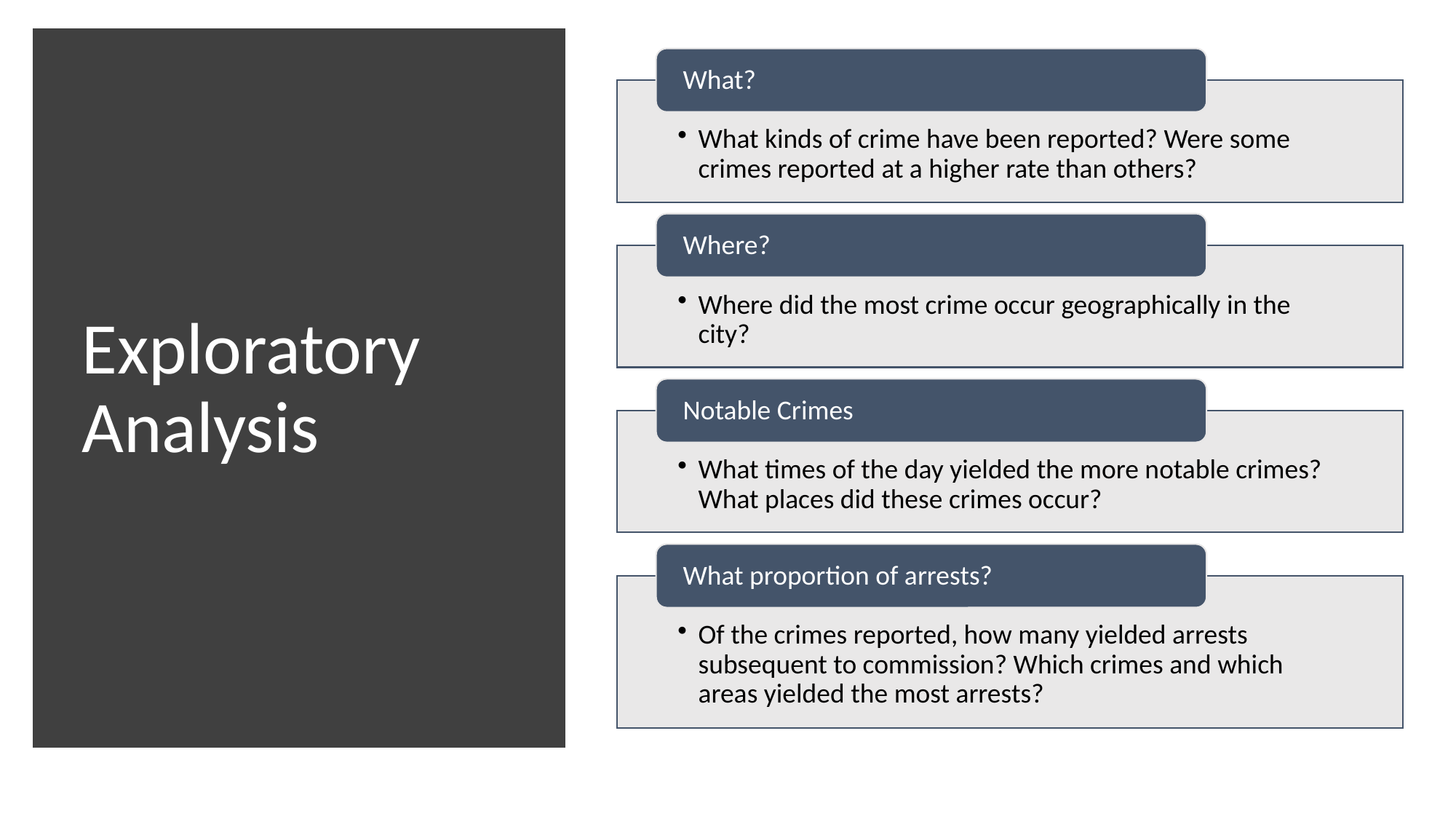

What kinds of crime have been reported? Were some crimes reported at a higher rate than others?
What?
Where did the most crime occur geographically in the city?
Where?
What times of the day yielded the more notable crimes? What places did these crimes occur?
Notable Crimes
Of the crimes reported, how many yielded arrests subsequent to commission? Which crimes and which areas yielded the most arrests?
What proportion of arrests?
# Exploratory Analysis